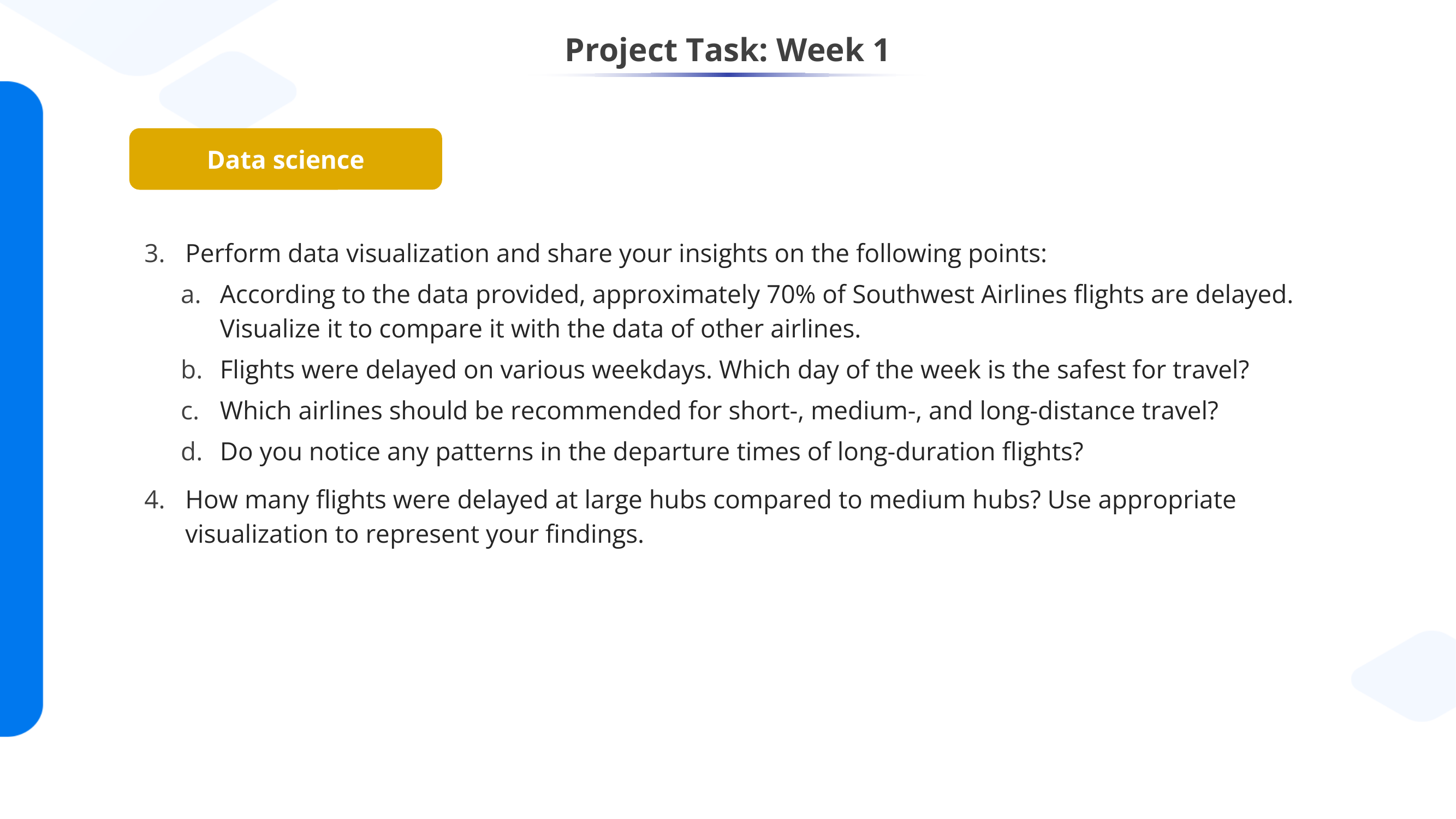

# Project Task: Week 1

Data science
Perform data visualization and share your insights on the following points:
According to the data provided, approximately 70% of Southwest Airlines flights are delayed. Visualize it to compare it with the data of other airlines.
Flights were delayed on various weekdays. Which day of the week is the safest for travel?
Which airlines should be recommended for short-, medium-, and long-distance travel?
Do you notice any patterns in the departure times of long-duration flights?
How many flights were delayed at large hubs compared to medium hubs? Use appropriate visualization to represent your findings.